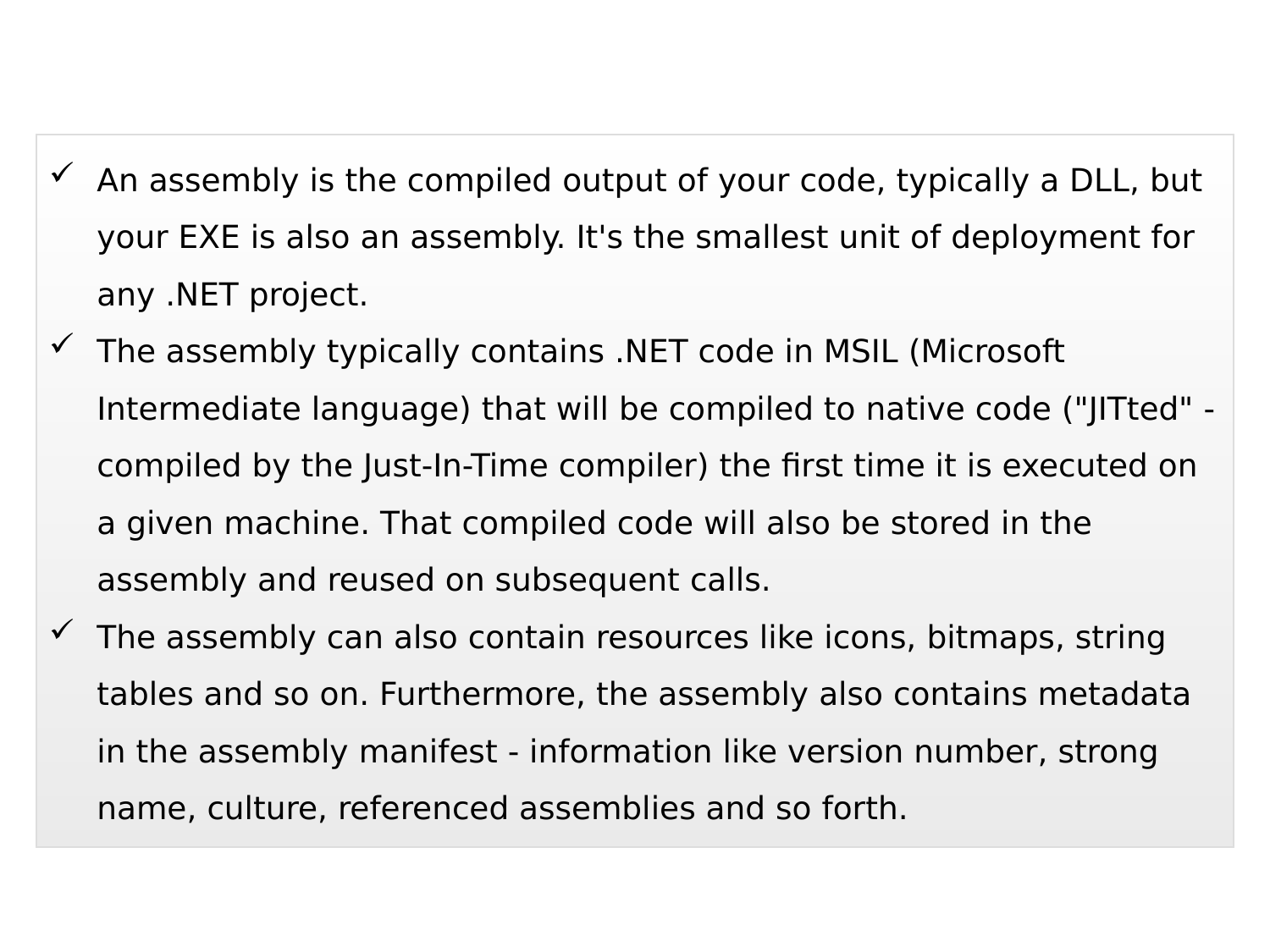

An assembly is the compiled output of your code, typically a DLL, but your EXE is also an assembly. It's the smallest unit of deployment for any .NET project.
The assembly typically contains .NET code in MSIL (Microsoft Intermediate language) that will be compiled to native code ("JITted" - compiled by the Just-In-Time compiler) the first time it is executed on a given machine. That compiled code will also be stored in the assembly and reused on subsequent calls.
The assembly can also contain resources like icons, bitmaps, string tables and so on. Furthermore, the assembly also contains metadata in the assembly manifest - information like version number, strong name, culture, referenced assemblies and so forth.